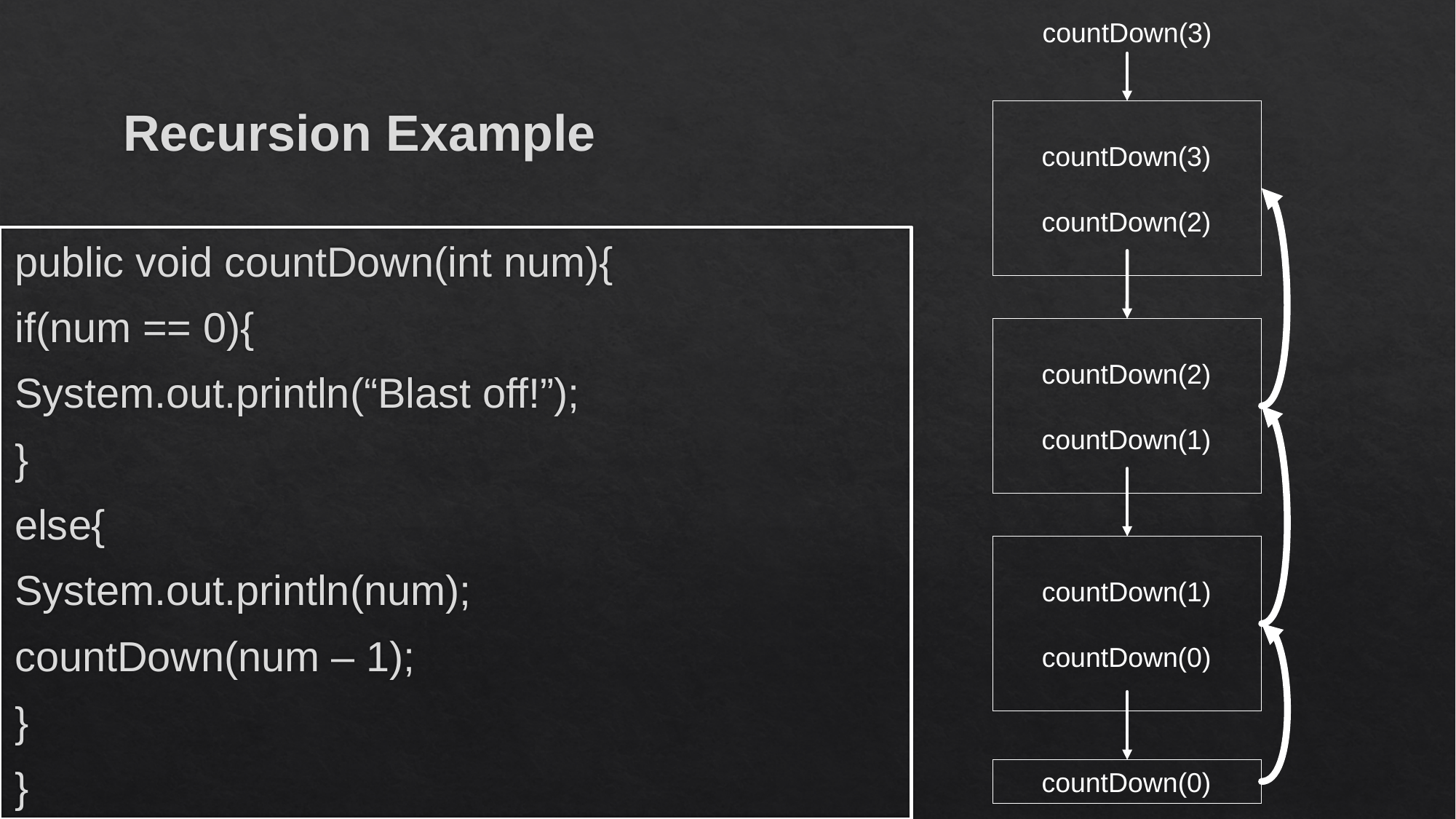

countDown(3)
# Recursion Example

     countDown(3)

     countDown(2)

public void countDown(int num){
		if(num == 0){
			System.out.println(“Blast off!”);
		}
		else{
			System.out.println(num);
			countDown(num – 1);
		}
}

     countDown(2)

     countDown(1)

     countDown(1)

     countDown(0)

     countDown(0)